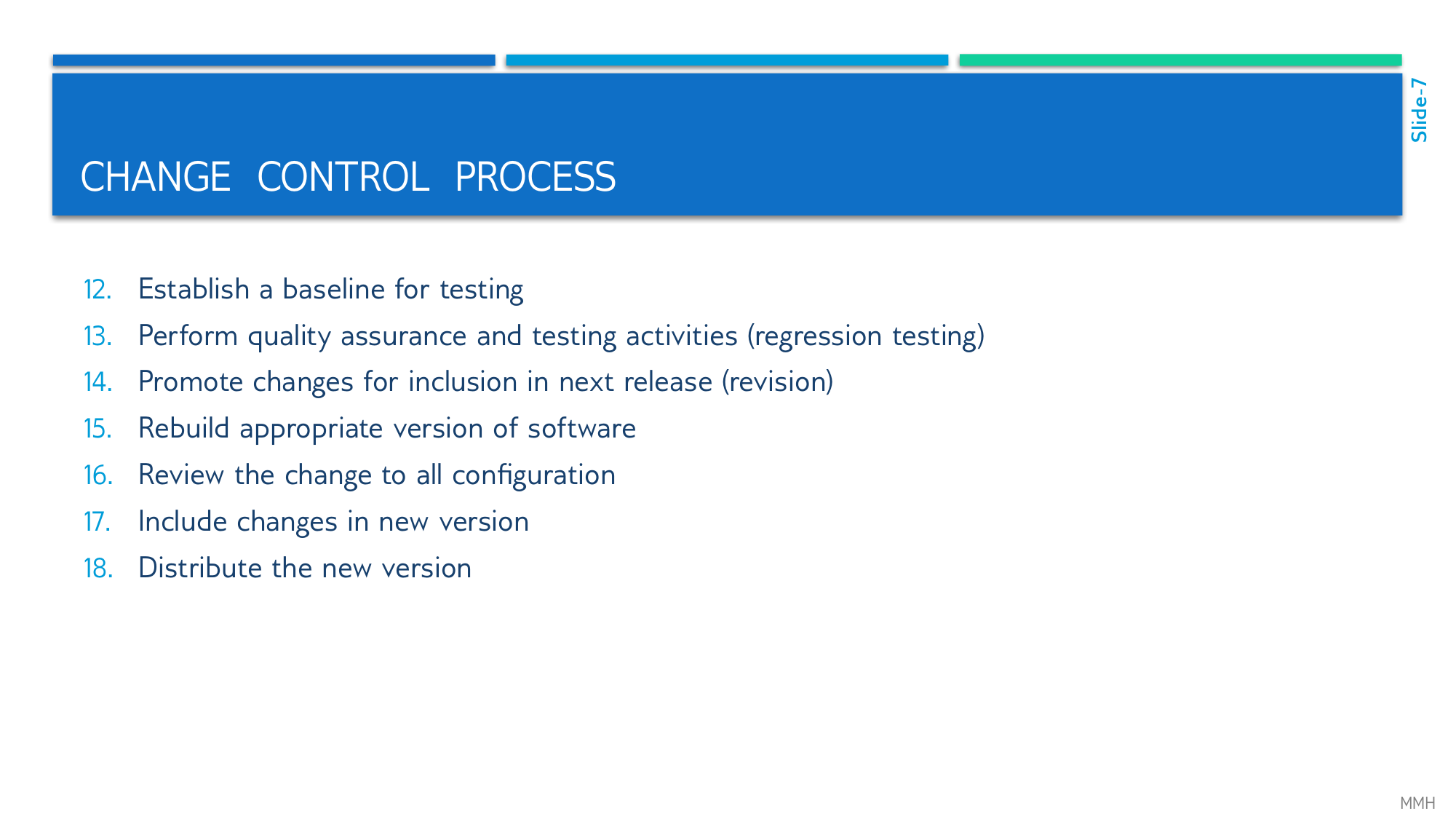

Slide-7
# Change  control  process
Establish a baseline for testing
Perform quality assurance and testing activities (regression testing)
Promote changes for inclusion in next release (revision)
Rebuild appropriate version of software
Review the change to all configuration
Include changes in new version
Distribute the new version

  MMH